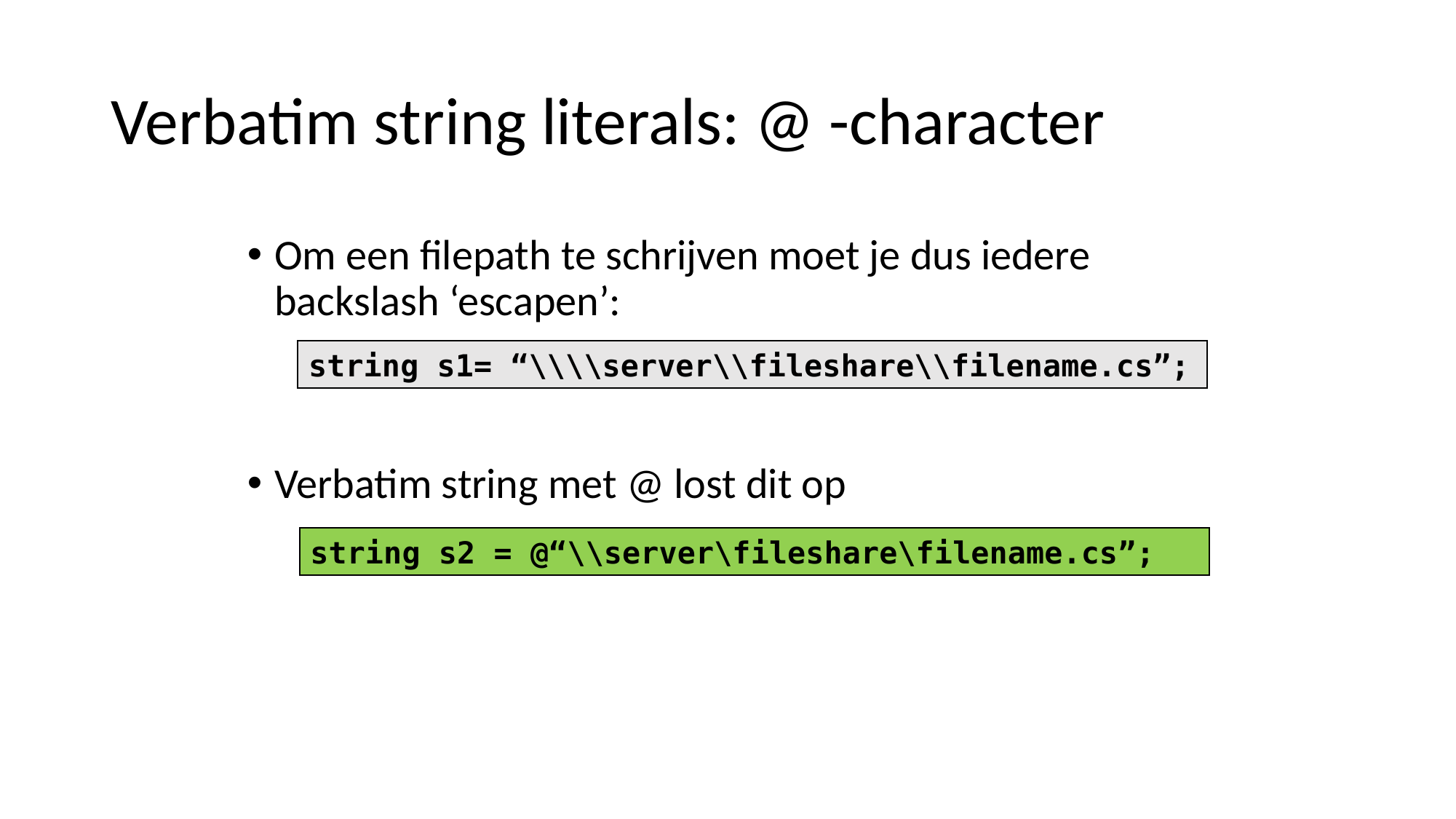

# Verbatim string literals: @ -character
Om een filepath te schrijven moet je dus iedere backslash ‘escapen’:

Verbatim string met @ lost dit op

string s1= “\\\\server\\fileshare\\filename.cs”;
string s2 = @“\\server\fileshare\filename.cs”;